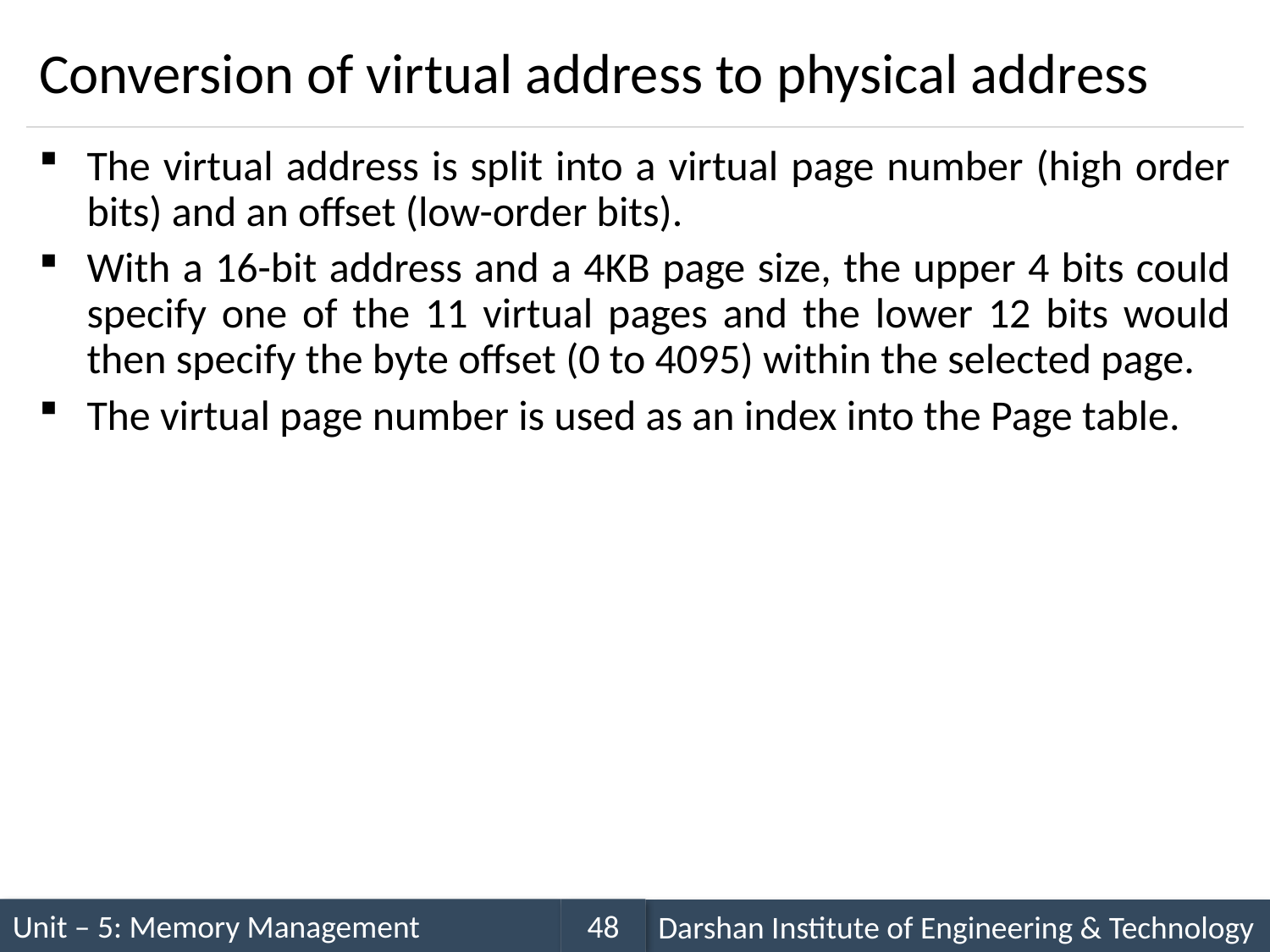

# Conversion of virtual address to physical address
The virtual address is split into a virtual page number (high order bits) and an offset (low-order bits).
With a 16-bit address and a 4KB page size, the upper 4 bits could specify one of the 11 virtual pages and the lower 12 bits would then specify the byte offset (0 to 4095) within the selected page.
The virtual page number is used as an index into the Page table.